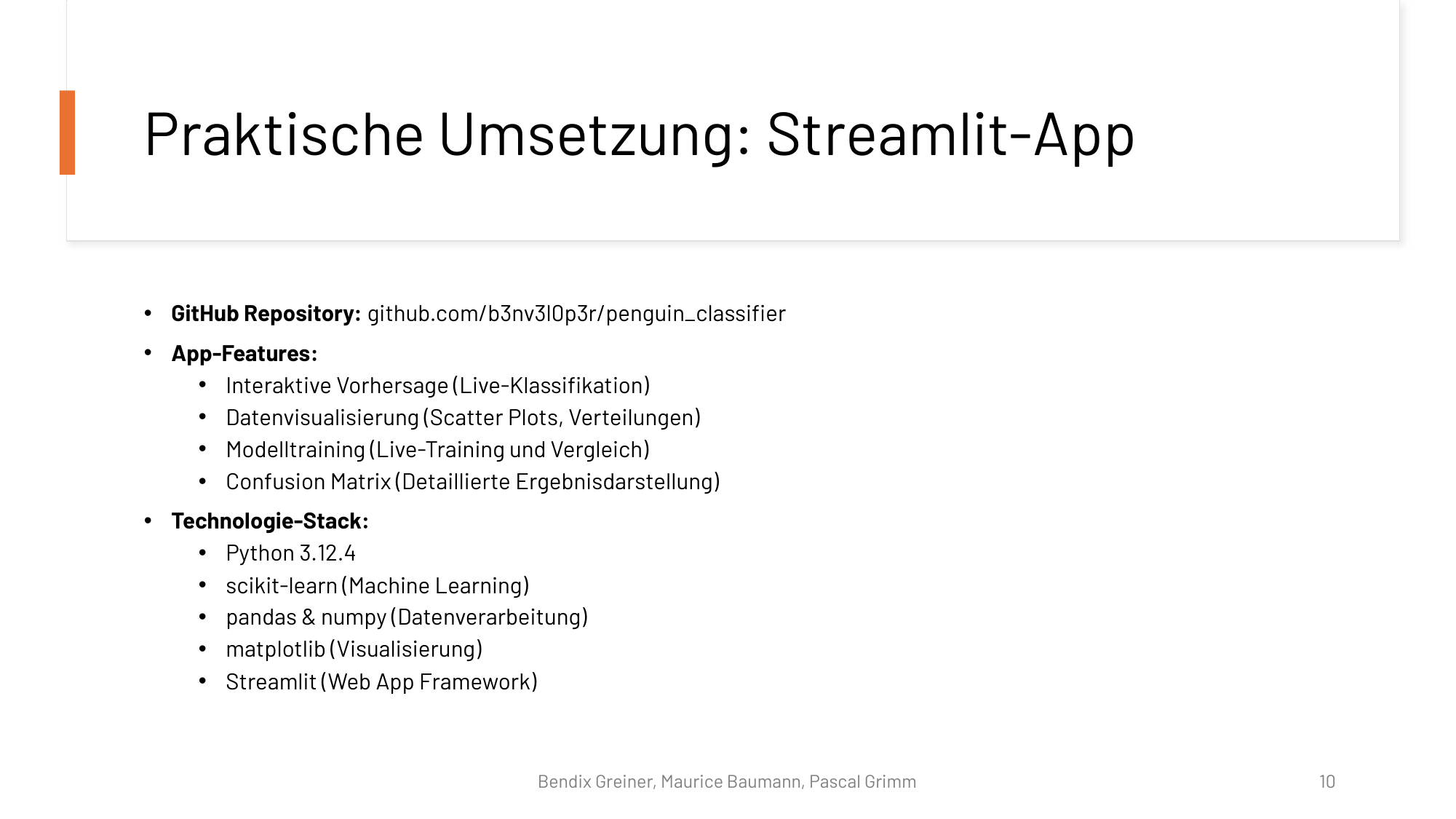

# Praktische Umsetzung: Streamlit-App

GitHub Repository: github.com/b3nv3l0p3r/penguin_classifier
App-Features:
Interaktive Vorhersage (Live-Klassifikation)
Datenvisualisierung (Scatter Plots, Verteilungen)
Modelltraining (Live-Training und Vergleich)
Confusion Matrix (Detaillierte Ergebnisdarstellung)
Technologie-Stack:
Python 3.12.4
scikit-learn (Machine Learning)
pandas & numpy (Datenverarbeitung)
matplotlib (Visualisierung)
Streamlit (Web App Framework)

Bendix Greiner, Maurice Baumann, Pascal Grimm
10